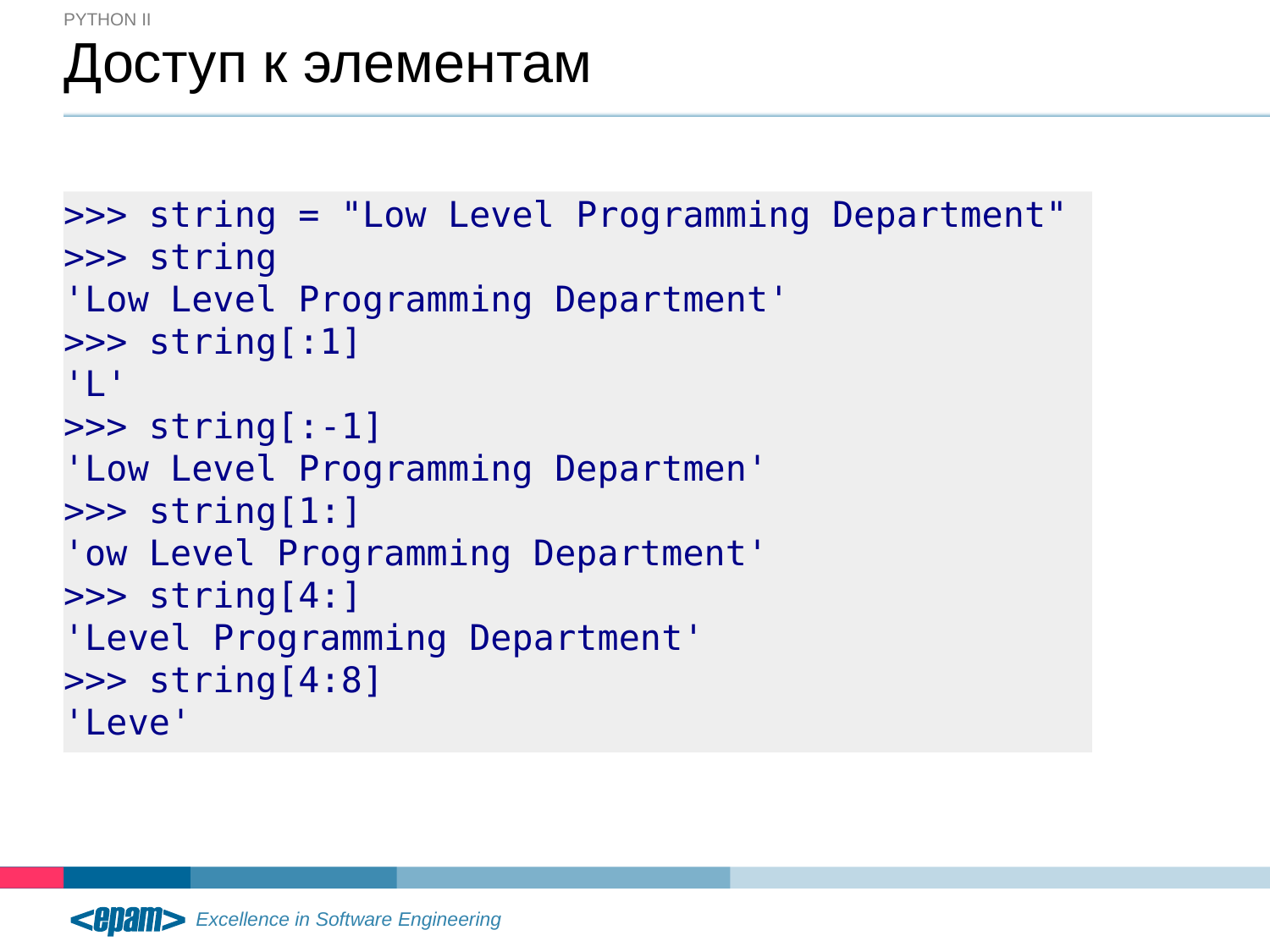

Python II
# Доступ к элементам

>>> string = "Low Level Programming Department"
>>> string
'Low Level Programming Department'
>>> string[:1]
'L'
>>> string[:-1]
'Low Level Programming Departmen'
>>> string[1:]
'ow Level Programming Department'
>>> string[4:]
'Level Programming Department'
>>> string[4:8]
'Leve'